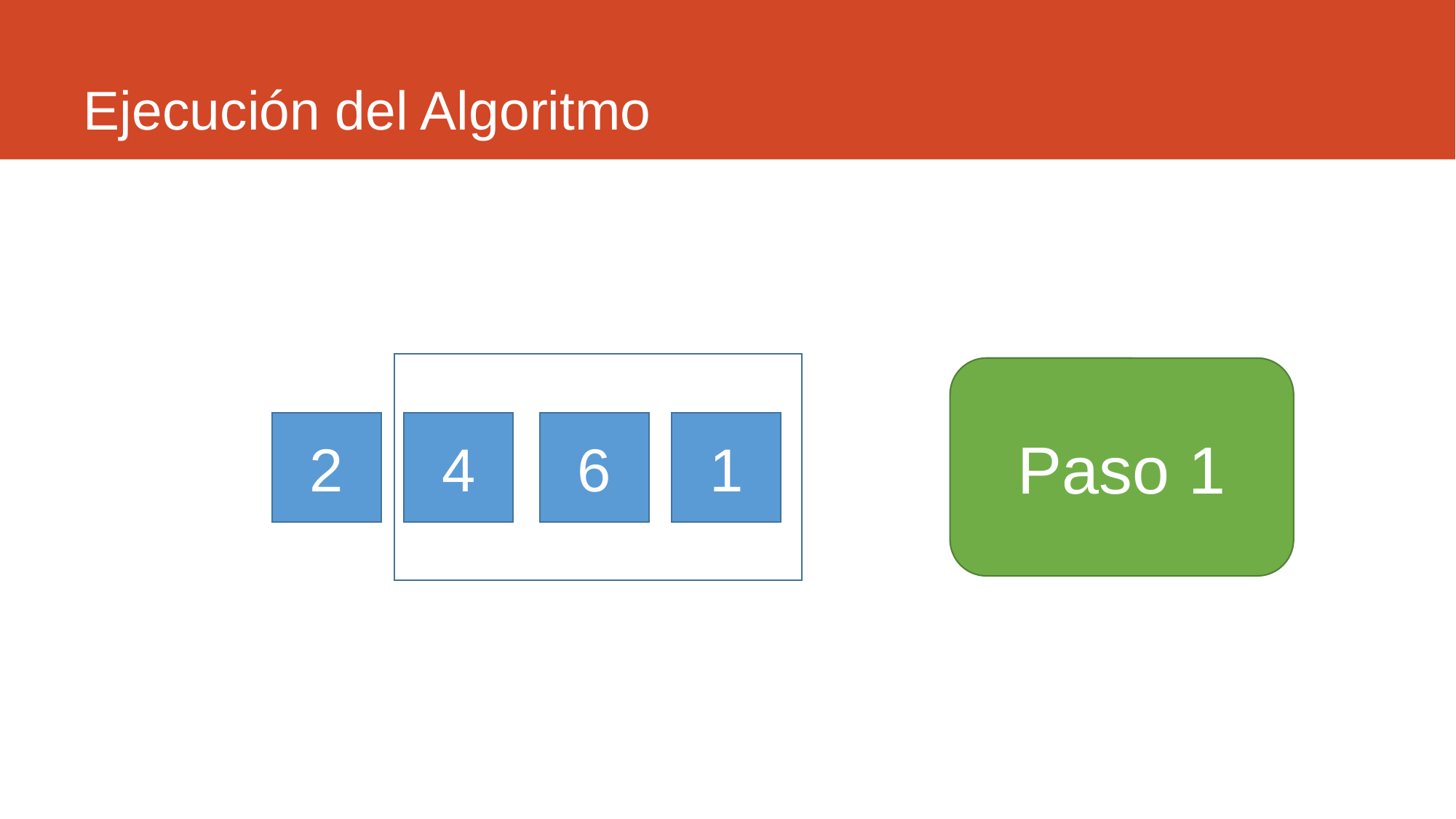

# Ejecución del Algoritmo

Paso 1
2
4
6
1